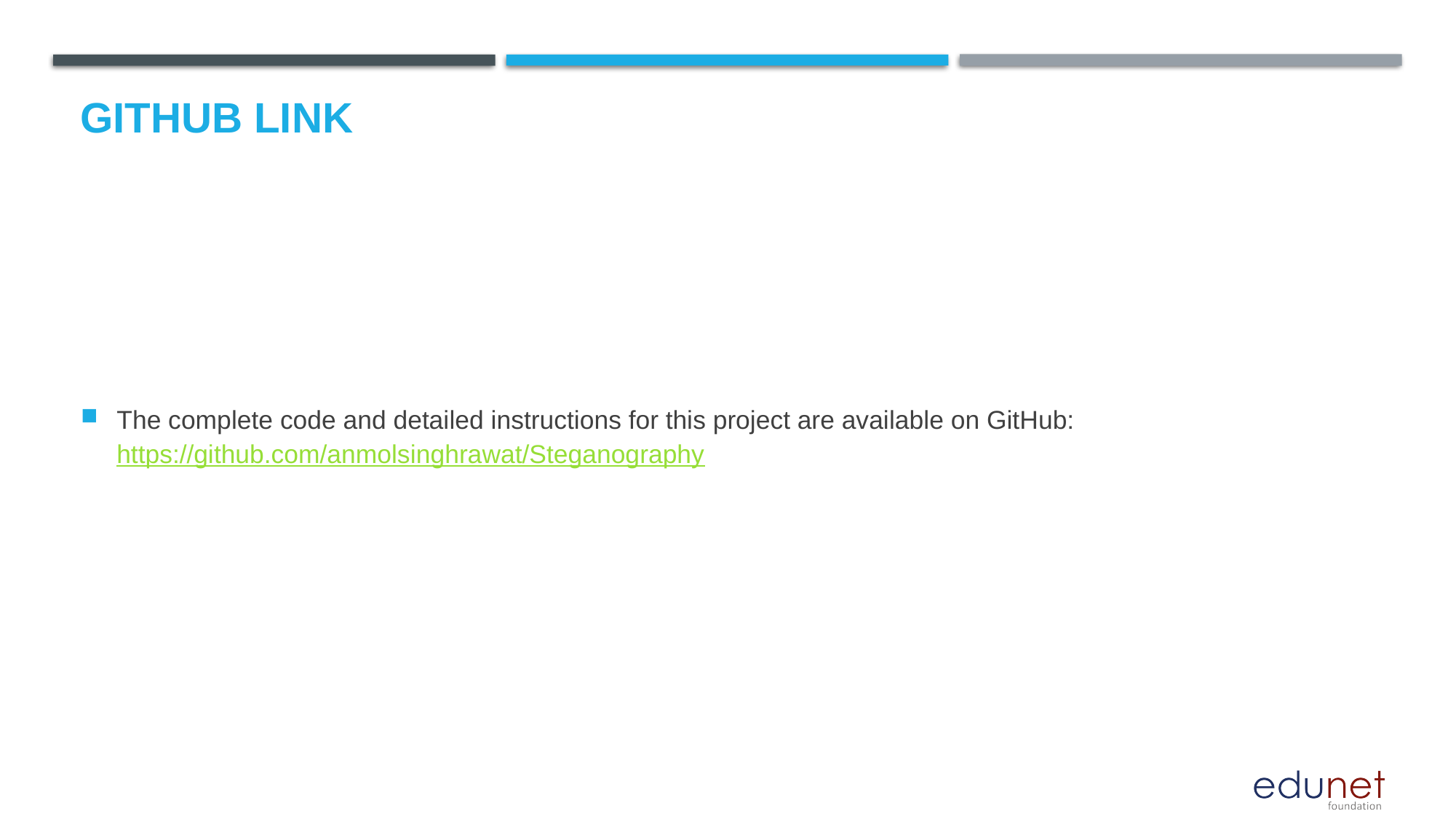

# GitHub Link
The complete code and detailed instructions for this project are available on GitHub: https://github.com/anmolsinghrawat/Steganography